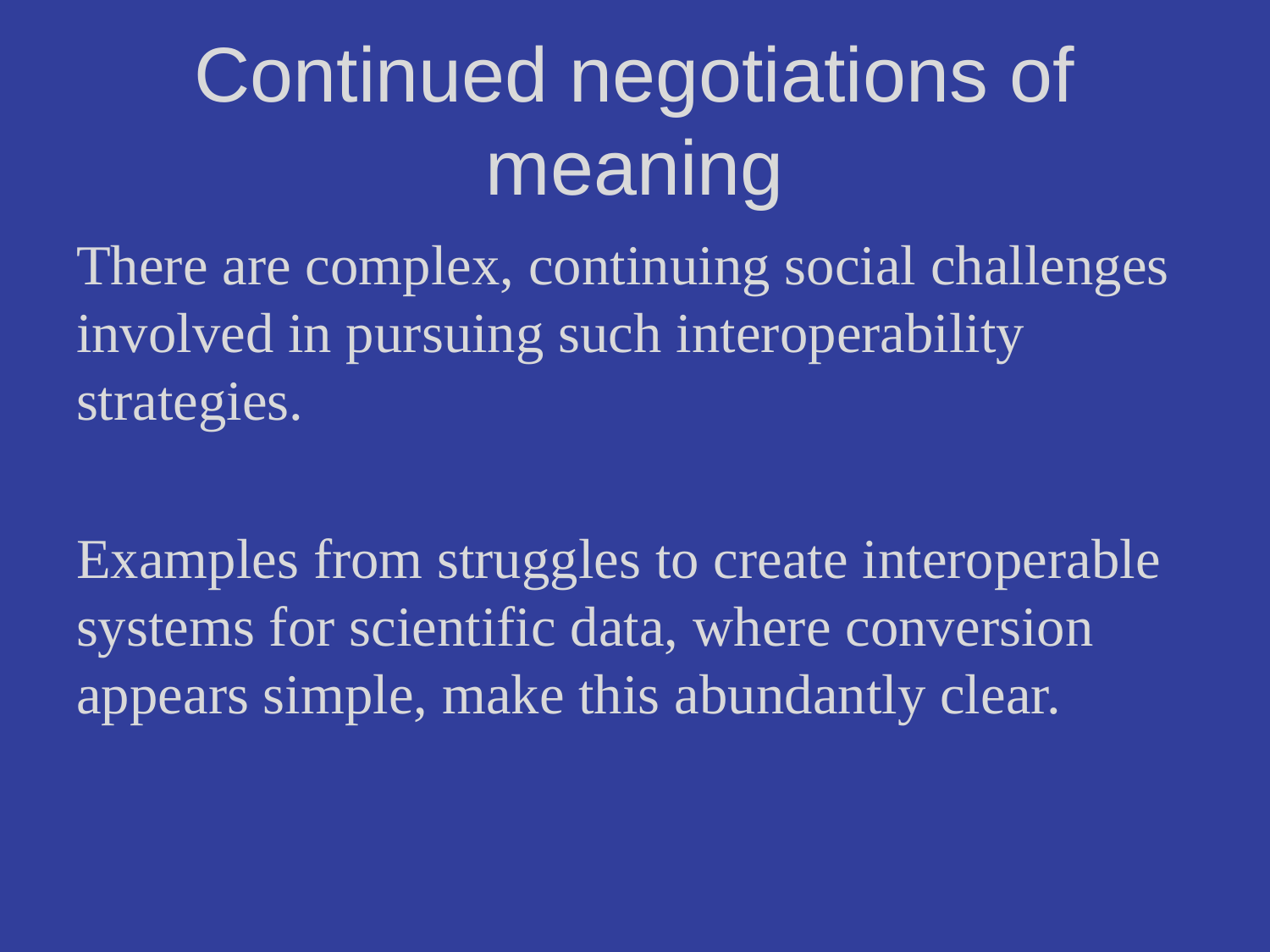

# Continued negotiations of meaning
There are complex, continuing social challenges involved in pursuing such interoperability strategies.

Examples from struggles to create interoperable systems for scientific data, where conversion appears simple, make this abundantly clear.